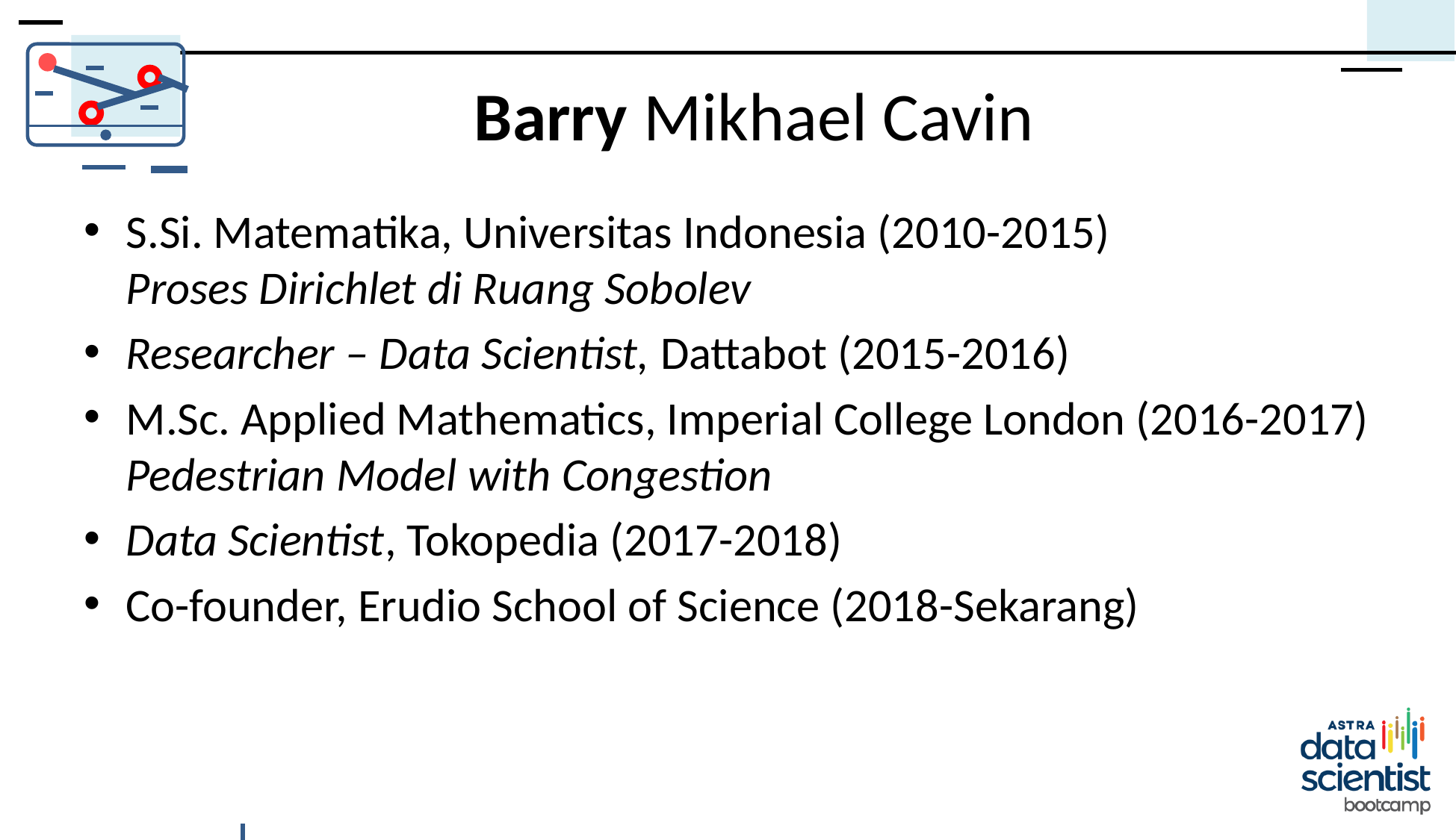

# Barry Mikhael Cavin
S.Si. Matematika, Universitas Indonesia (2010-2015)
Proses Dirichlet di Ruang Sobolev
Researcher – Data Scientist, Dattabot (2015-2016)
M.Sc. Applied Mathematics, Imperial College London (2016-2017)
Pedestrian Model with Congestion
Data Scientist, Tokopedia (2017-2018)
Co-founder, Erudio School of Science (2018-Sekarang)